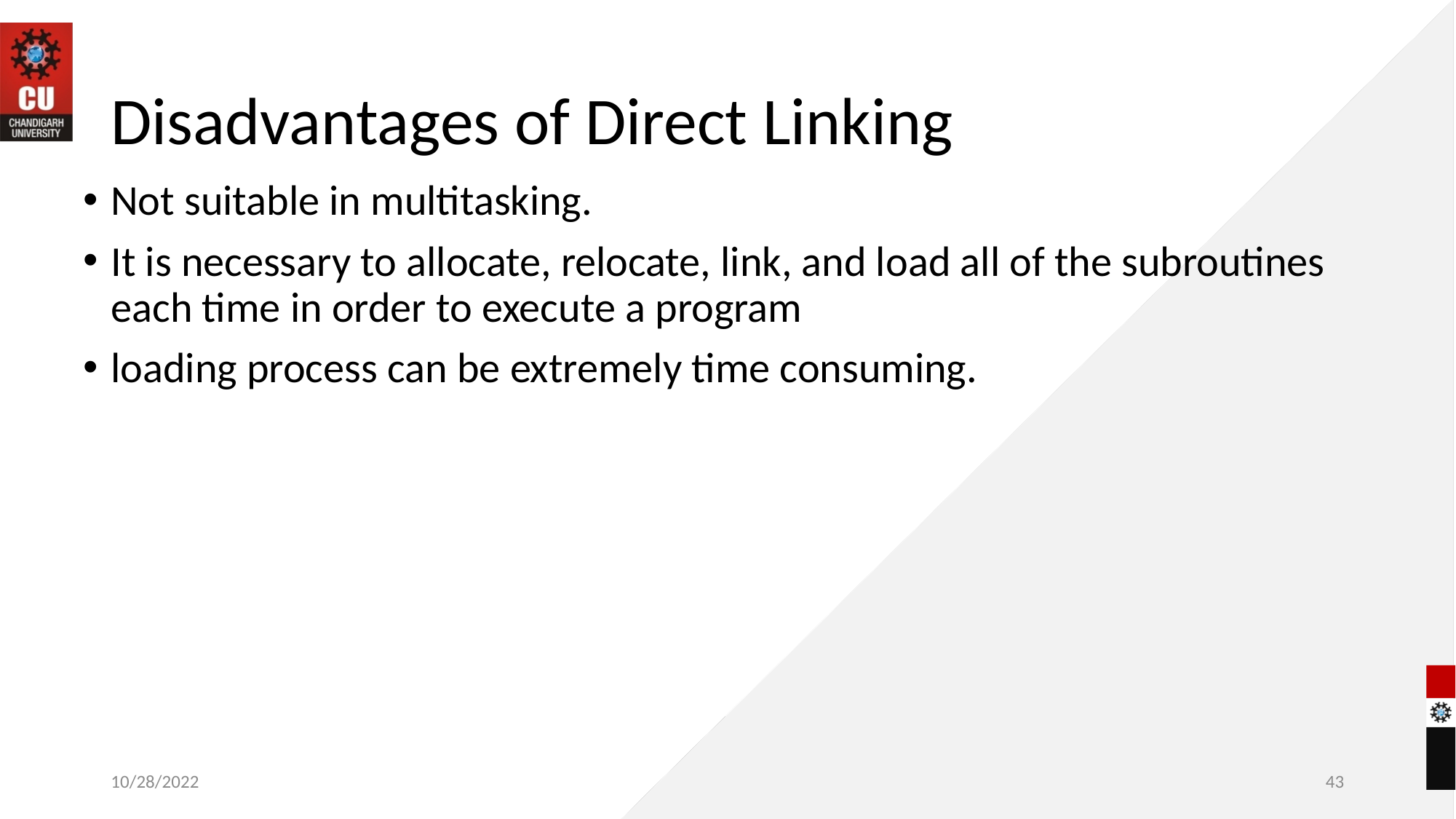

# Disadvantages of Direct Linking
Not suitable in multitasking.
It is necessary to allocate, relocate, link, and load all of the subroutines each time in order to execute a program
loading process can be extremely time consuming.

10/28/2022
43